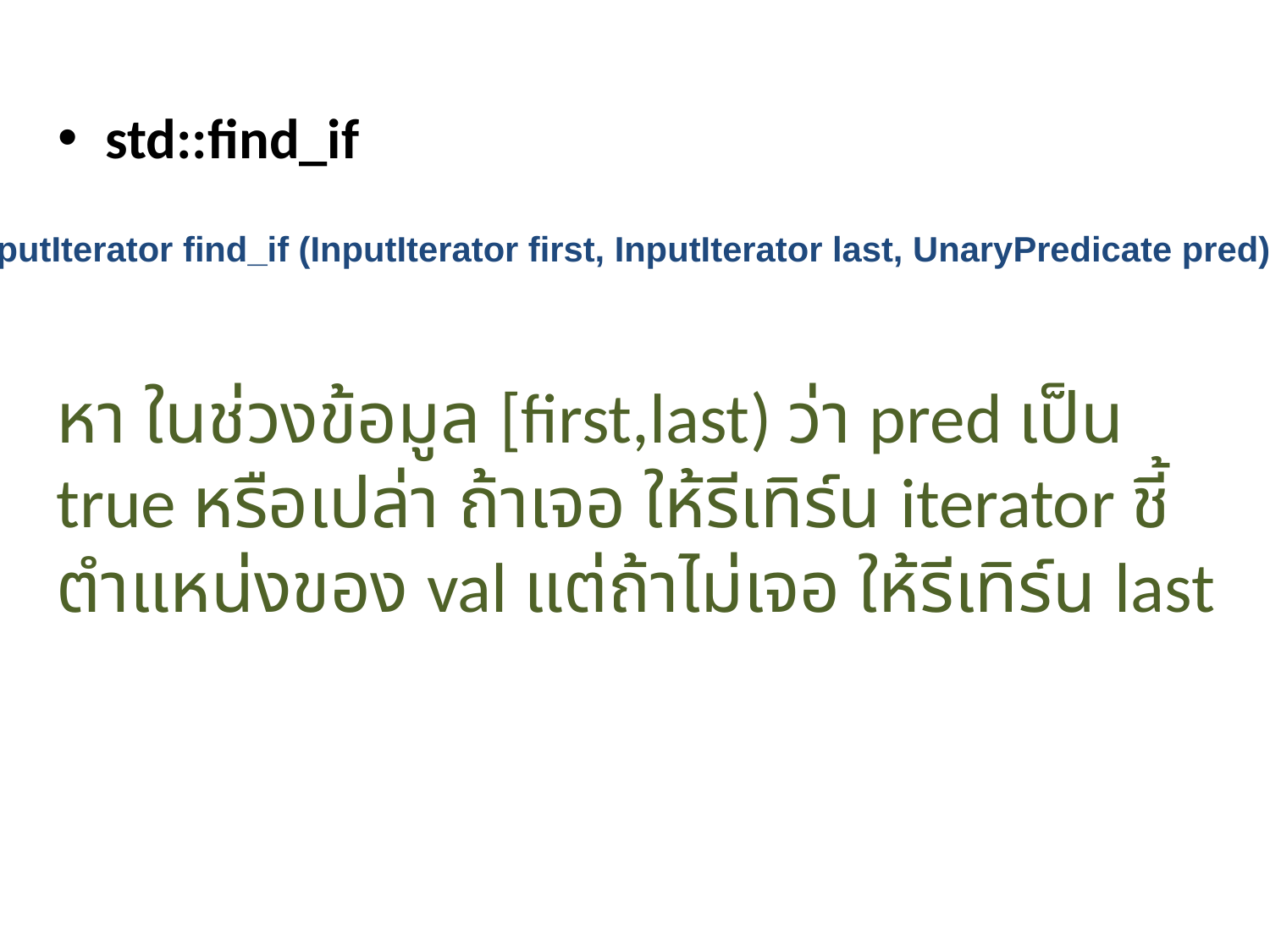

std::find_if

InputIterator find_if (InputIterator first, InputIterator last, UnaryPredicate pred)
หา ในช่วงข้อมูล [first,last) ว่า pred เป็น true หรือเปล่า ถ้าเจอ ให้รีเทิร์น iterator ชี้ตำแหน่งของ val แต่ถ้าไม่เจอ ให้รีเทิร์น last